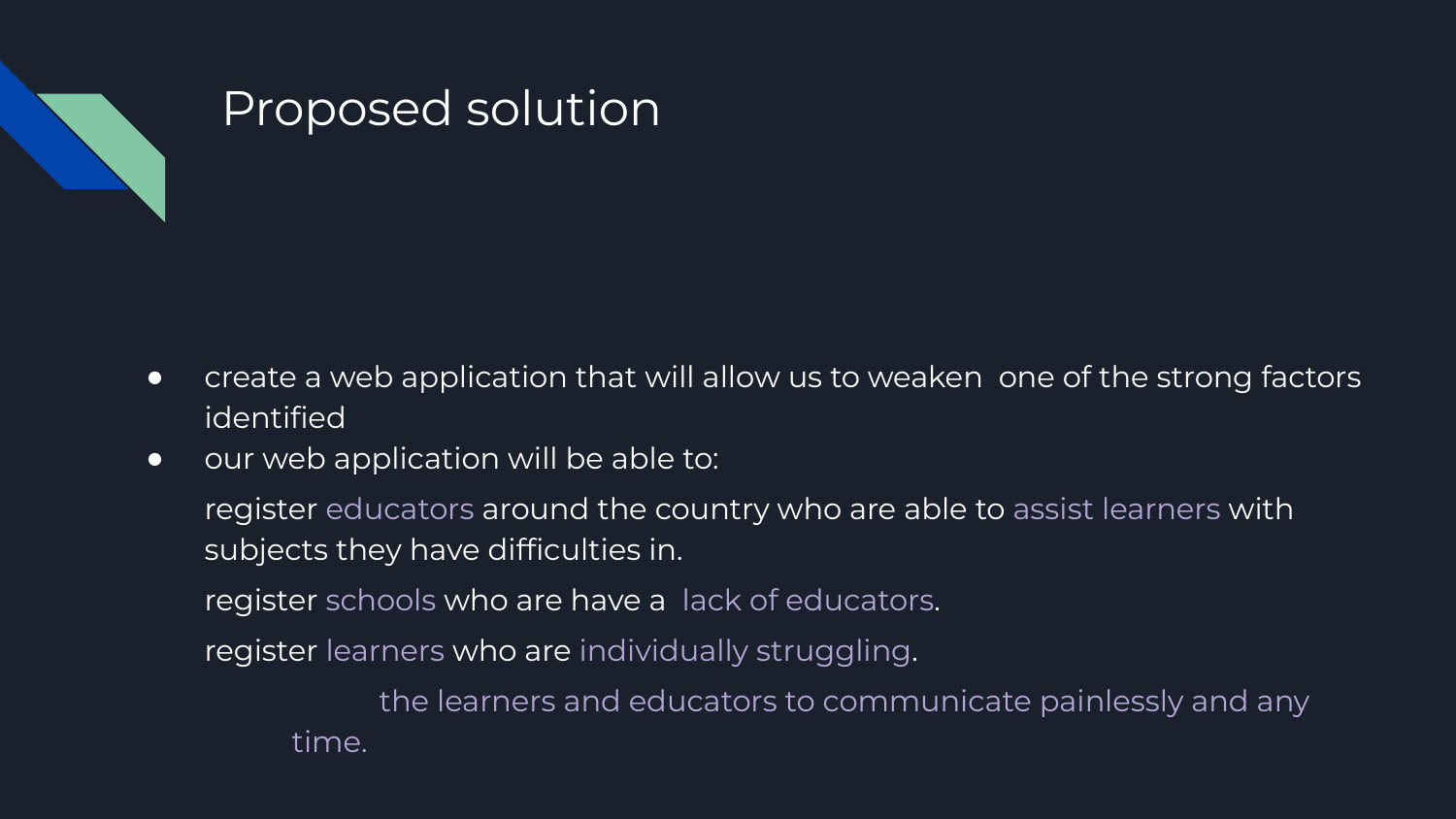

# Proposed solution

create a web application that will allow us to weaken  one of the strong factors  identified
our web application will be able to:
register educators around the country who are able to assist learners with subjects they have difficulties in.
register schools who are have a  lack of educators.
register learners who are individually struggling.
the learners and educators to communicate painlessly and any time.